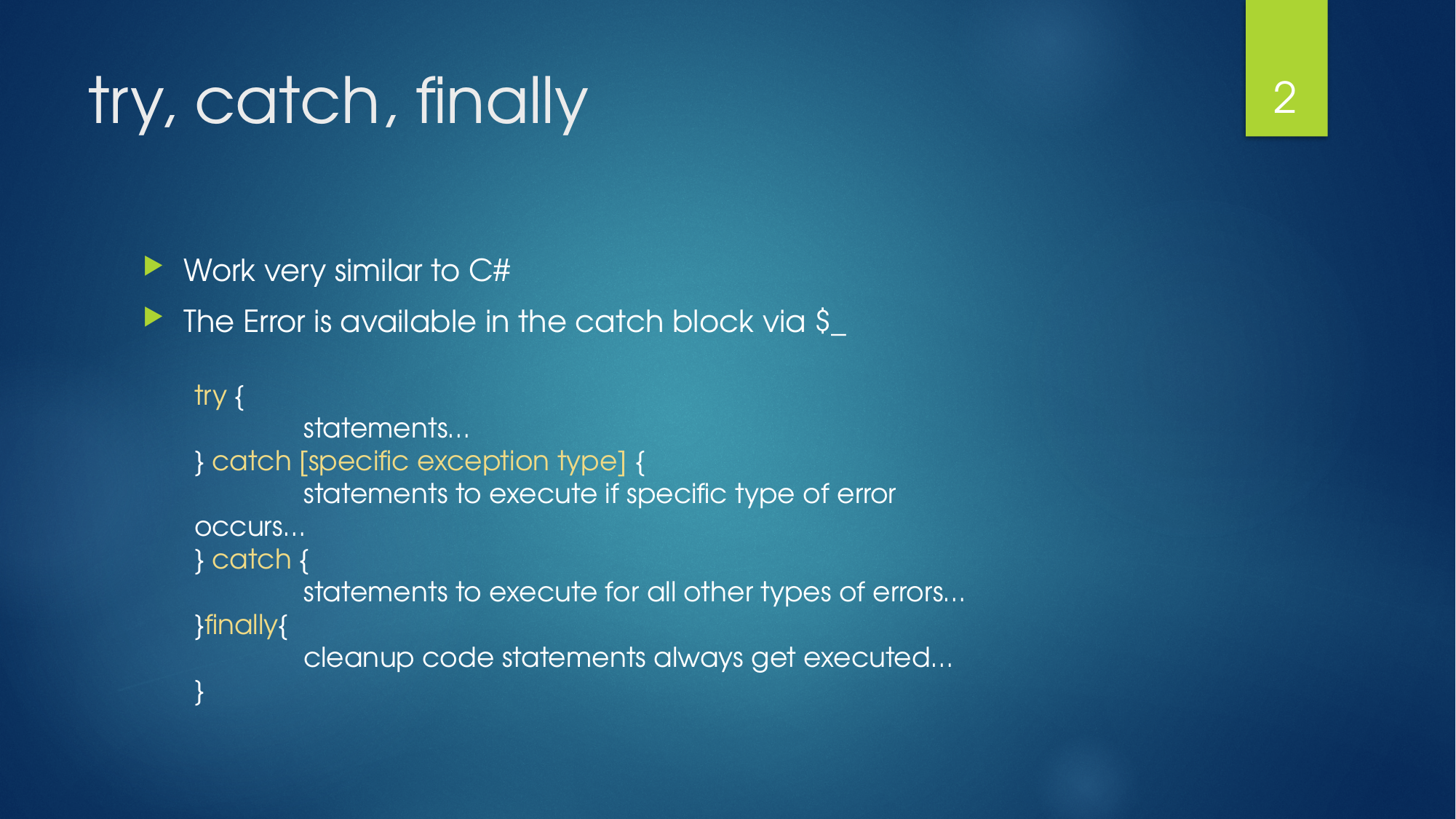

2
# try, catch, finally
Work very similar to C#
The Error is available in the catch block via $_

try {
	statements…
} catch [specific exception type] {
	statements to execute if specific type of error occurs…
} catch {
	statements to execute for all other types of errors…
}finally{
	cleanup code statements always get executed…
}